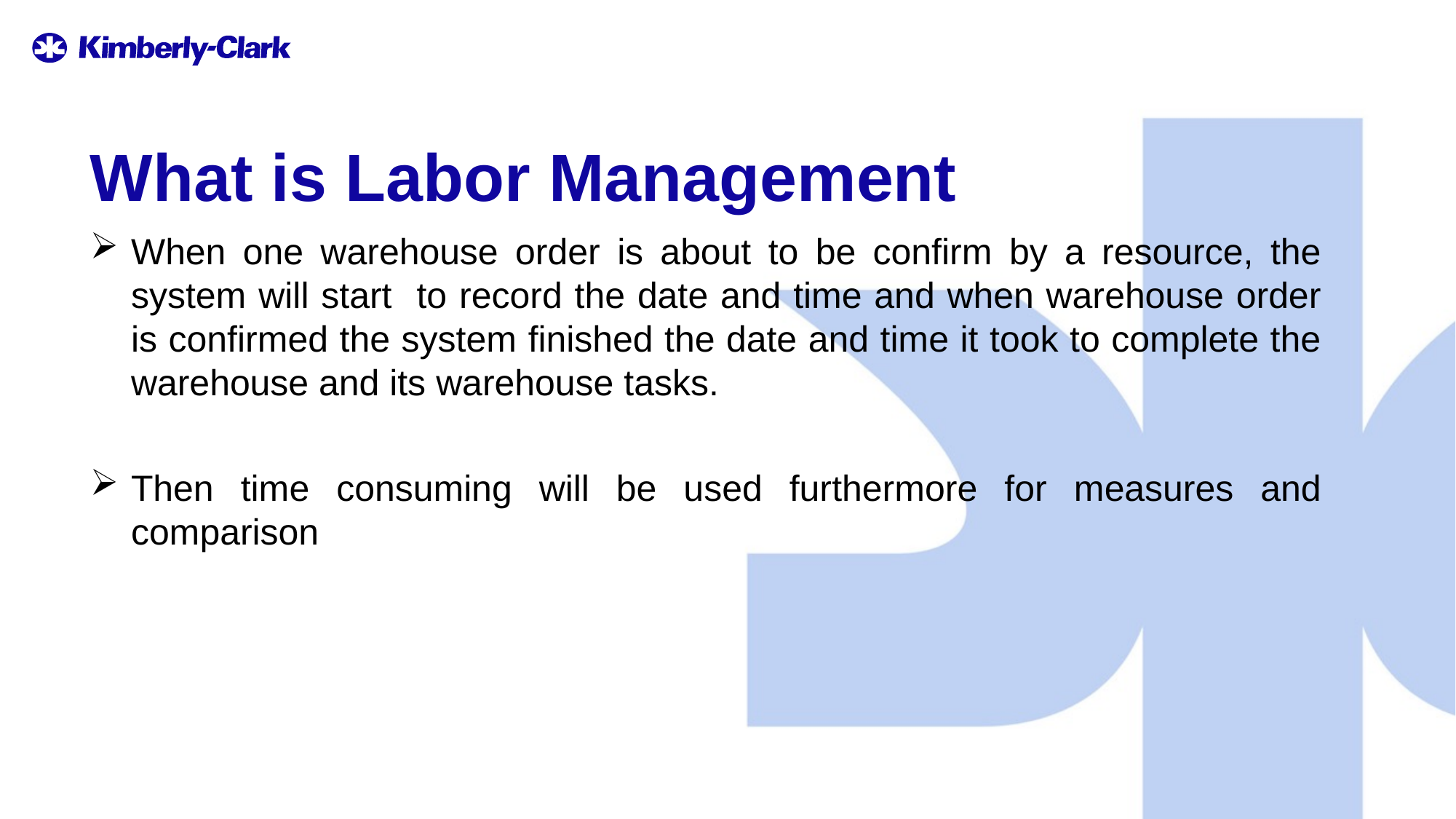

# What is Labor Management
When one warehouse order is about to be confirm by a resource, the system will start  to record the date and time and when warehouse order is confirmed the system finished the date and time it took to complete the warehouse and its warehouse tasks.

Then time consuming will be used furthermore for measures and comparison